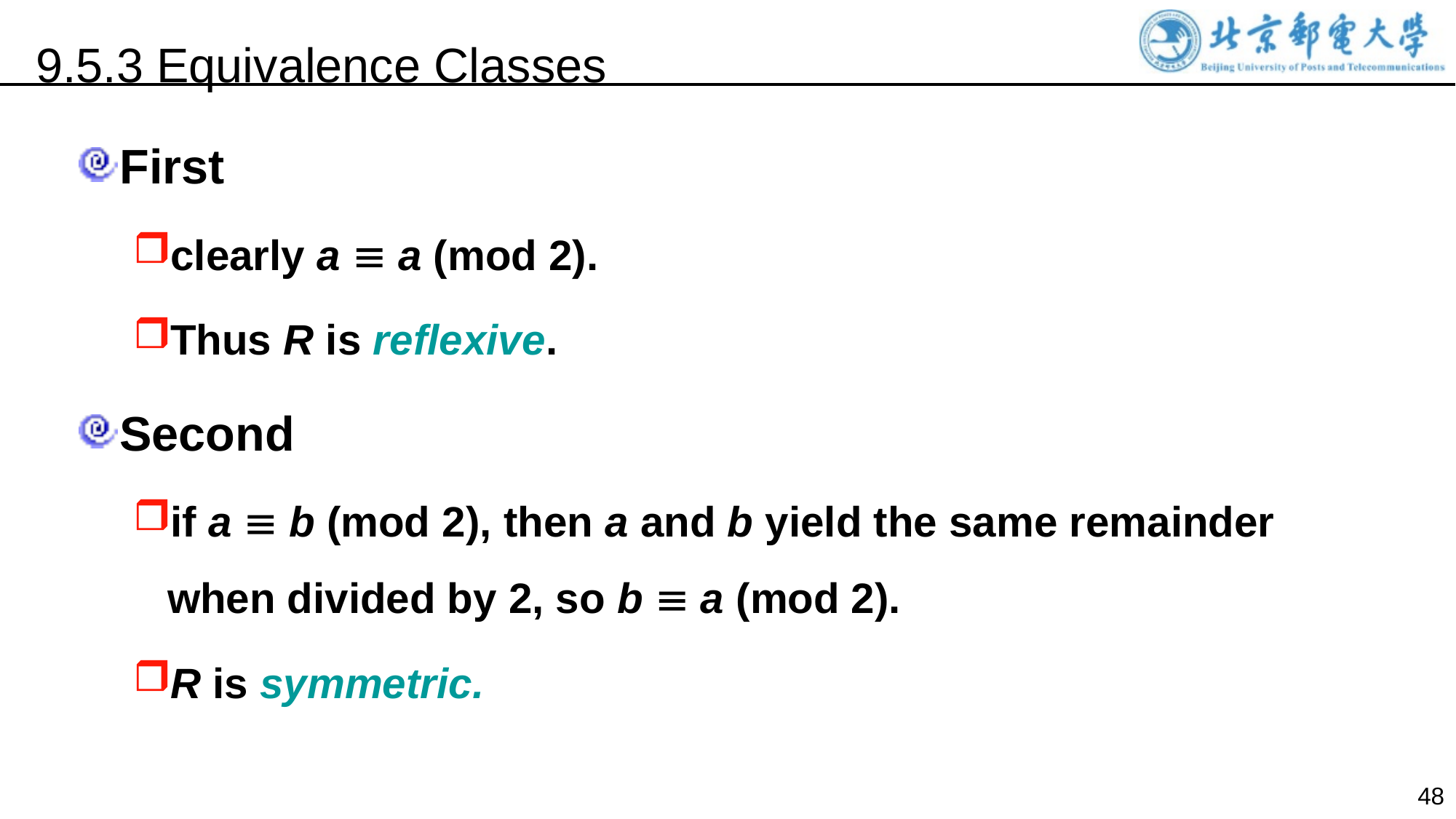

9.5.3 Equivalence Classes
First
clearly a ≡ a (mod 2).
Thus R is reflexive.
Second
if a ≡ b (mod 2), then a and b yield the same remainder when divided by 2, so b ≡ a (mod 2).
R is symmetric.